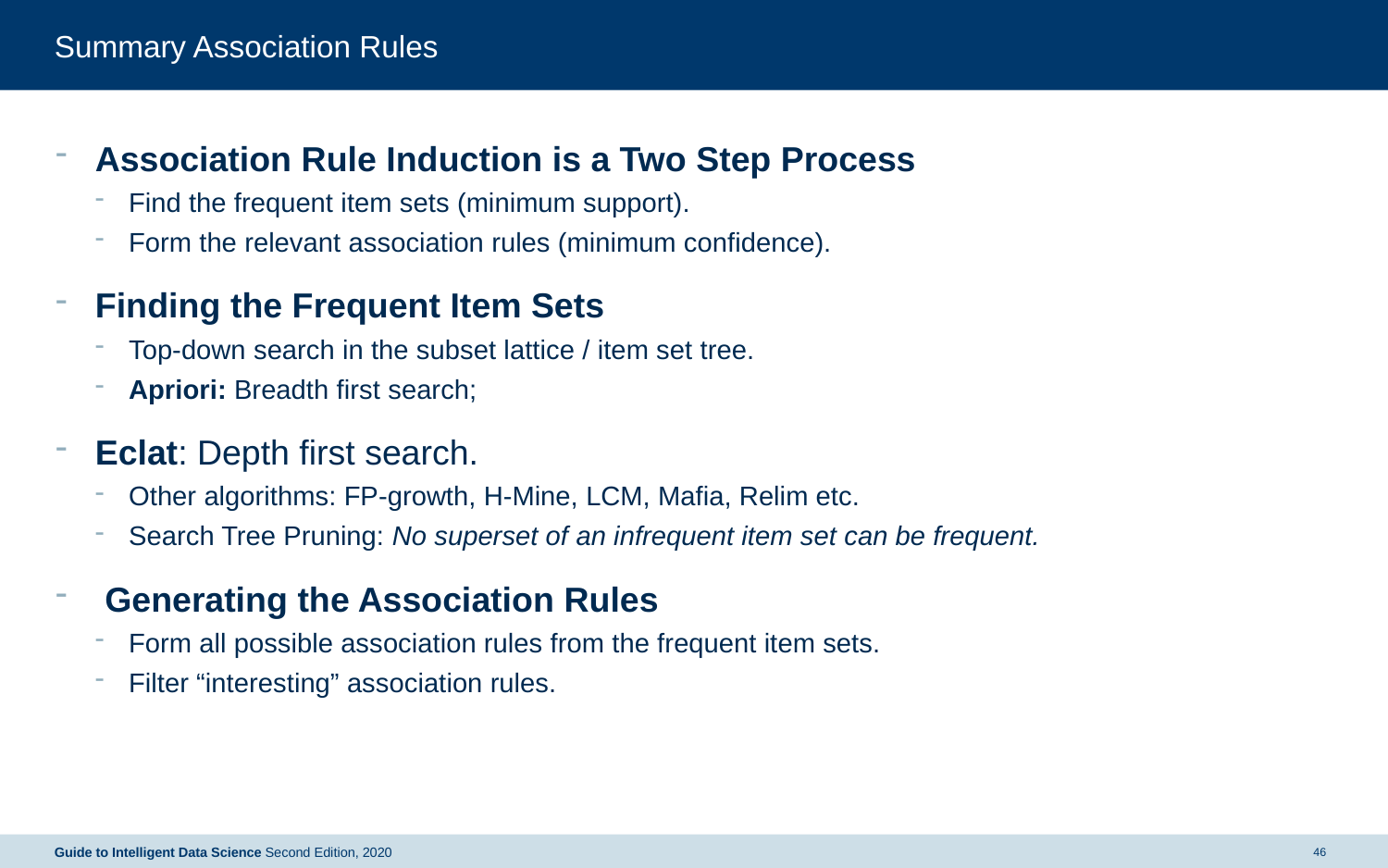

# Summary Association Rules
Association Rule Induction is a Two Step Process
Find the frequent item sets (minimum support).
Form the relevant association rules (minimum confidence).
Finding the Frequent Item Sets
Top-down search in the subset lattice / item set tree.
Apriori: Breadth first search;
Eclat: Depth first search.
Other algorithms: FP-growth, H-Mine, LCM, Mafia, Relim etc.
Search Tree Pruning: No superset of an infrequent item set can be frequent.
 Generating the Association Rules
Form all possible association rules from the frequent item sets.
Filter “interesting” association rules.
Guide to Intelligent Data Science Second Edition, 2020
46